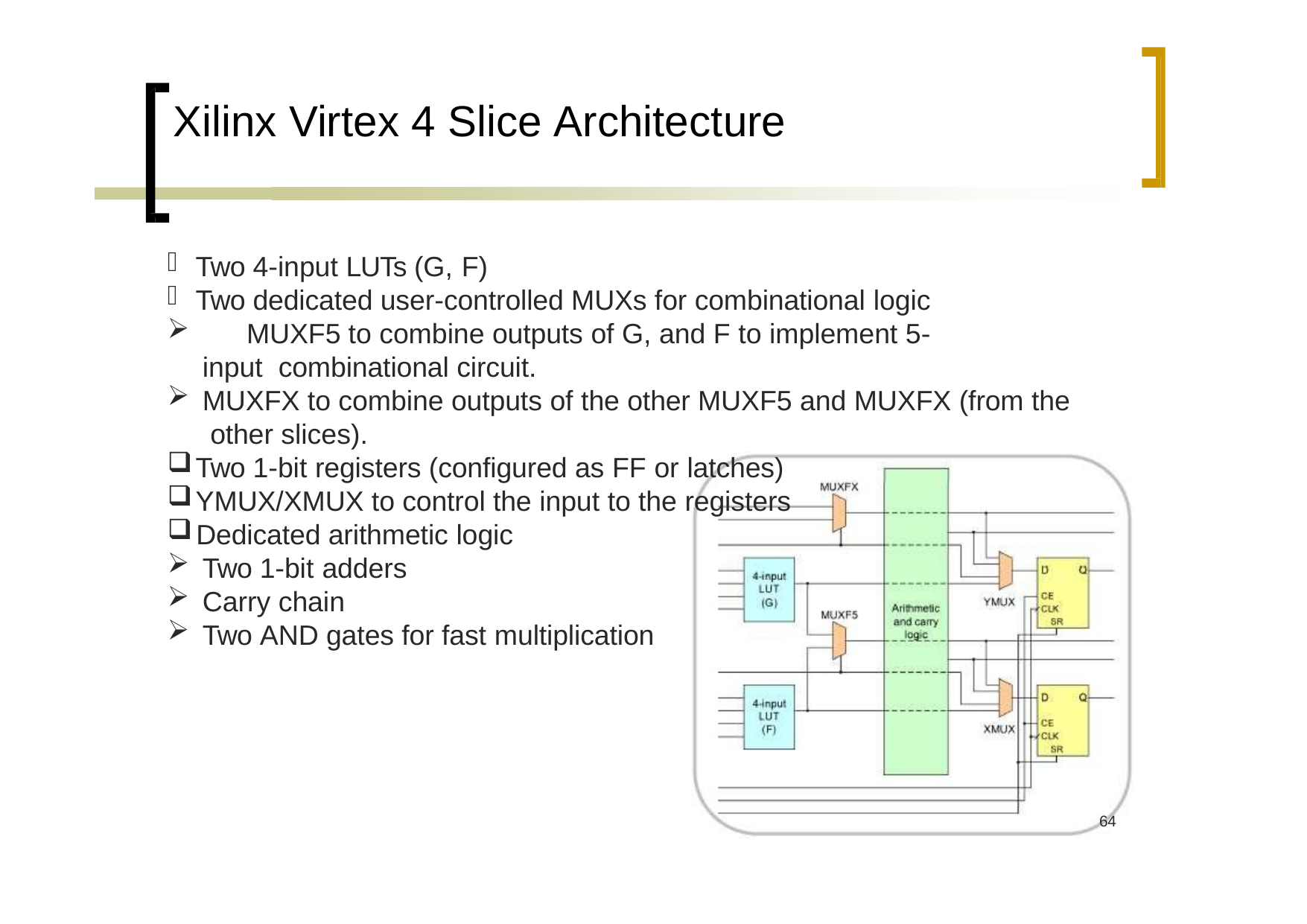

# Xilinx Virtex 4 Slice Architecture
Two 4‐input LUTs (G, F)
Two dedicated user‐controlled MUXs for combinational logic
	MUXF5 to combine outputs of G, and F to implement 5‐input  combinational circuit.
MUXFX to combine outputs of the other MUXF5 and MUXFX (from the  other slices).
Two 1‐bit registers (configured as FF or latches)
YMUX/XMUX to control the input to the registers
Dedicated arithmetic logic
Two 1‐bit adders
Carry chain
Two AND gates for fast multiplication

64